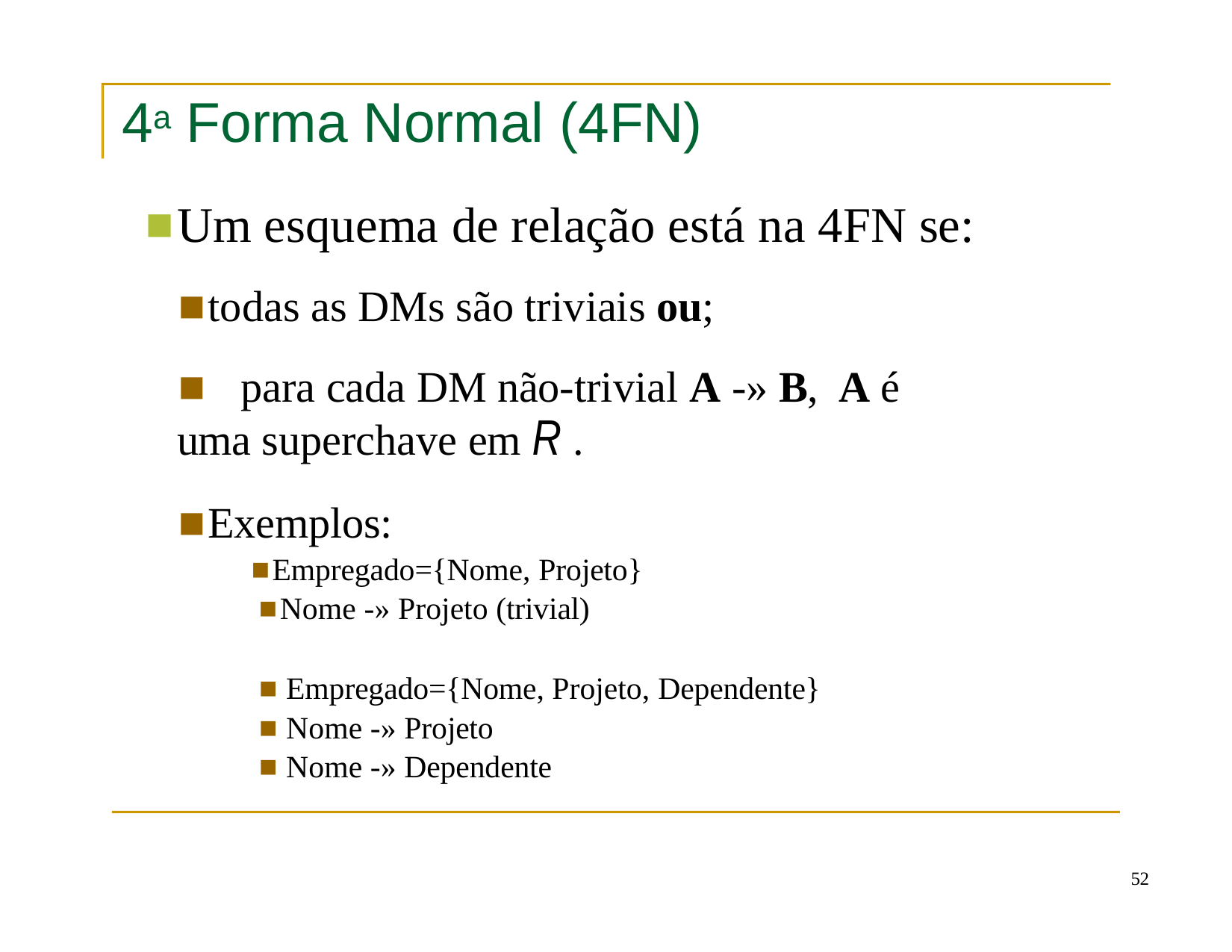

# 4a Forma Normal (4FN)
Um esquema de relação está na 4FN se:
todas as DMs são triviais ou;
	para cada DM não-trivial A -» B,	A é uma superchave em R .
Exemplos:
Empregado={Nome, Projeto}
Nome -» Projeto (trivial)

Empregado={Nome, Projeto, Dependente}
Nome -» Projeto
Nome -» Dependente

52